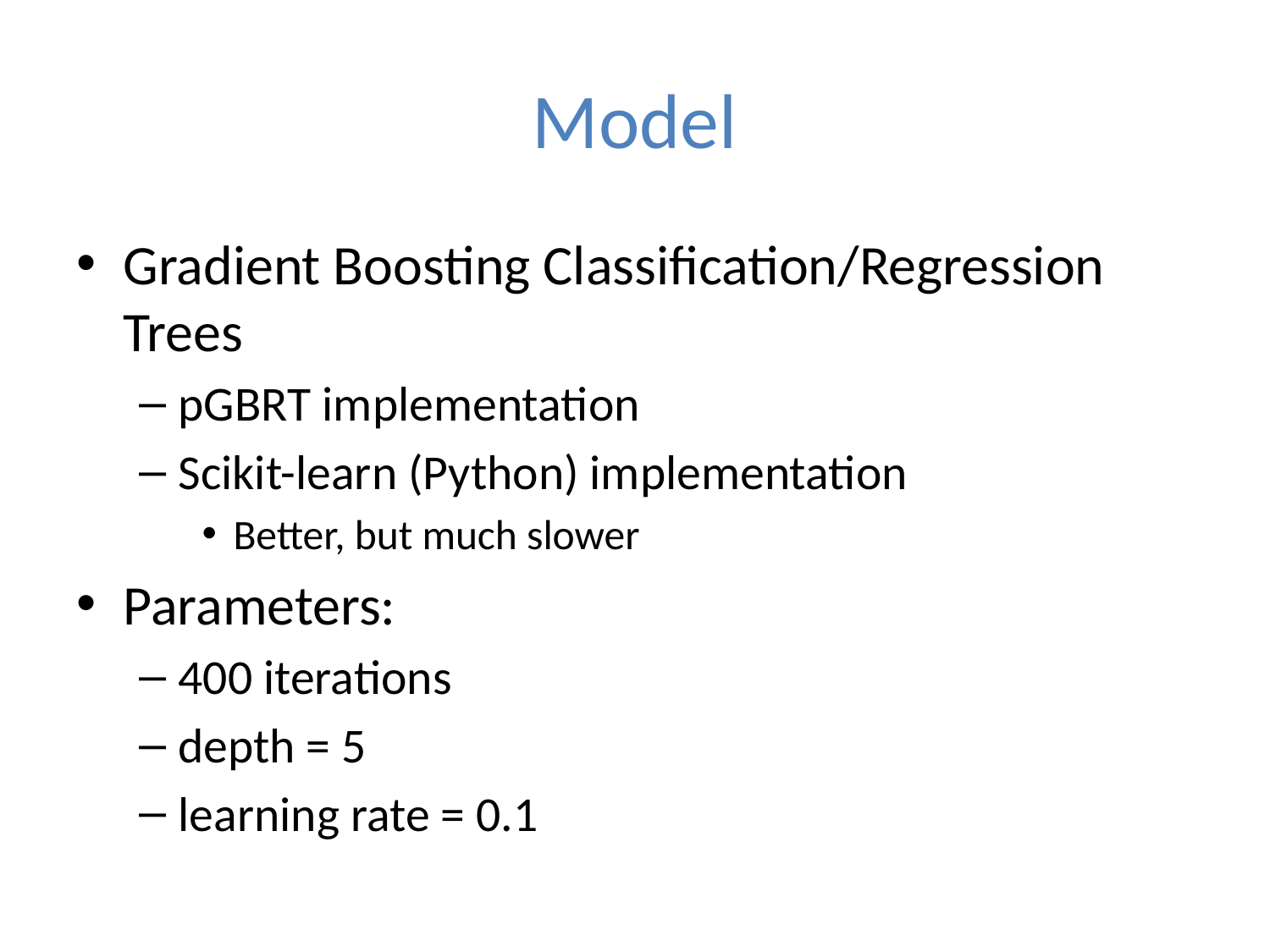

# Model
Gradient Boosting Classification/Regression Trees
pGBRT implementation
Scikit-learn (Python) implementation
Better, but much slower
Parameters:
400 iterations
depth = 5
learning rate = 0.1